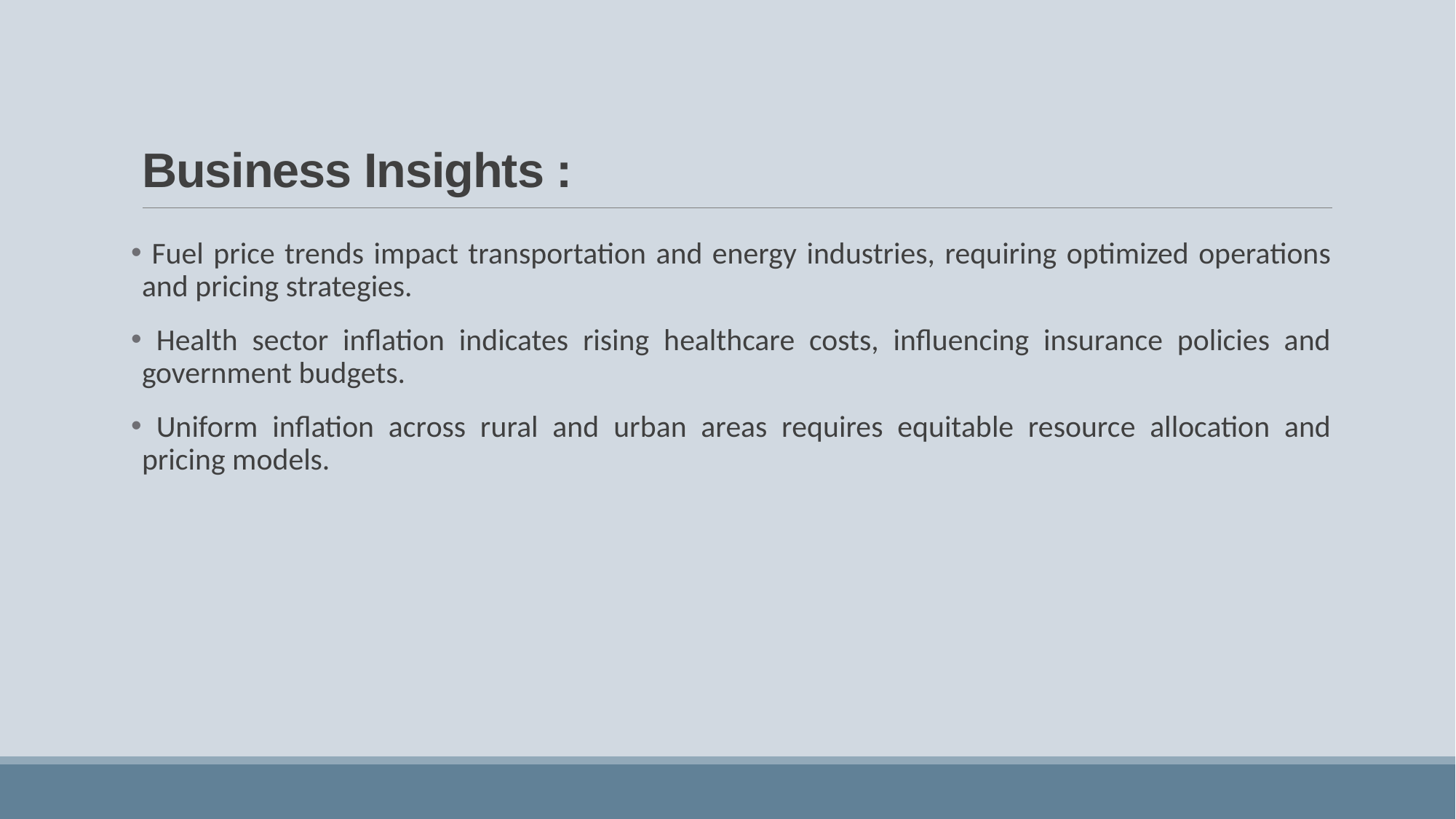

# Business Insights :
 Fuel price trends impact transportation and energy industries, requiring optimized operations and pricing strategies.
 Health sector inflation indicates rising healthcare costs, influencing insurance policies and government budgets.
 Uniform inflation across rural and urban areas requires equitable resource allocation and pricing models.